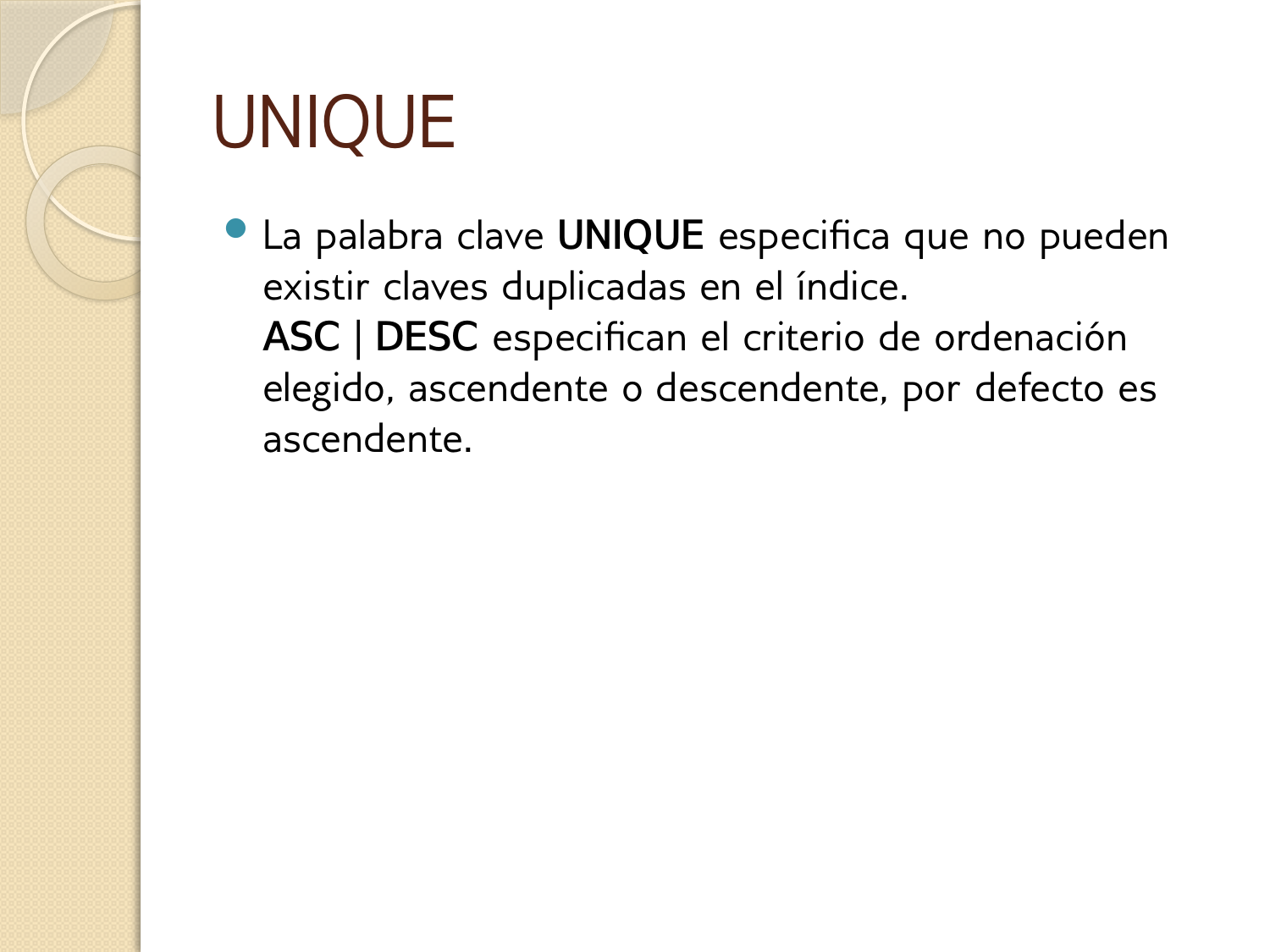

# UNIQUE
La palabra clave UNIQUE especifica que no pueden existir claves duplicadas en el índice.
ASC | DESC especifican el criterio de ordenación elegido, ascendente o descendente, por defecto es ascendente.